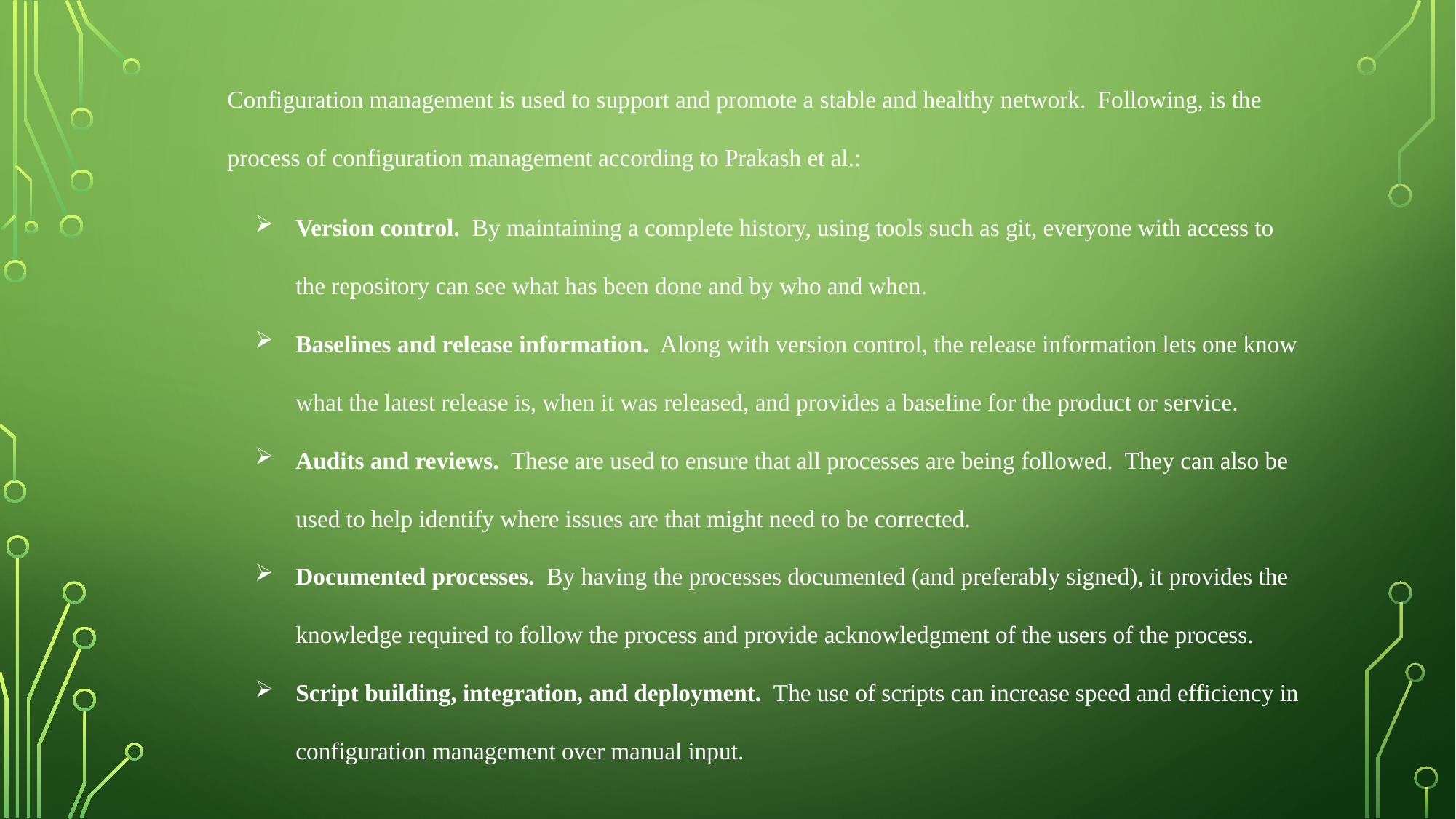

Configuration management is used to support and promote a stable and healthy network.  Following, is the process of configuration management according to Prakash et al.:
Version control.  By maintaining a complete history, using tools such as git, everyone with access to the repository can see what has been done and by who and when.
Baselines and release information.  Along with version control, the release information lets one know what the latest release is, when it was released, and provides a baseline for the product or service.
Audits and reviews.  These are used to ensure that all processes are being followed.  They can also be used to help identify where issues are that might need to be corrected.
Documented processes.  By having the processes documented (and preferably signed), it provides the knowledge required to follow the process and provide acknowledgment of the users of the process.
Script building, integration, and deployment.  The use of scripts can increase speed and efficiency in configuration management over manual input.